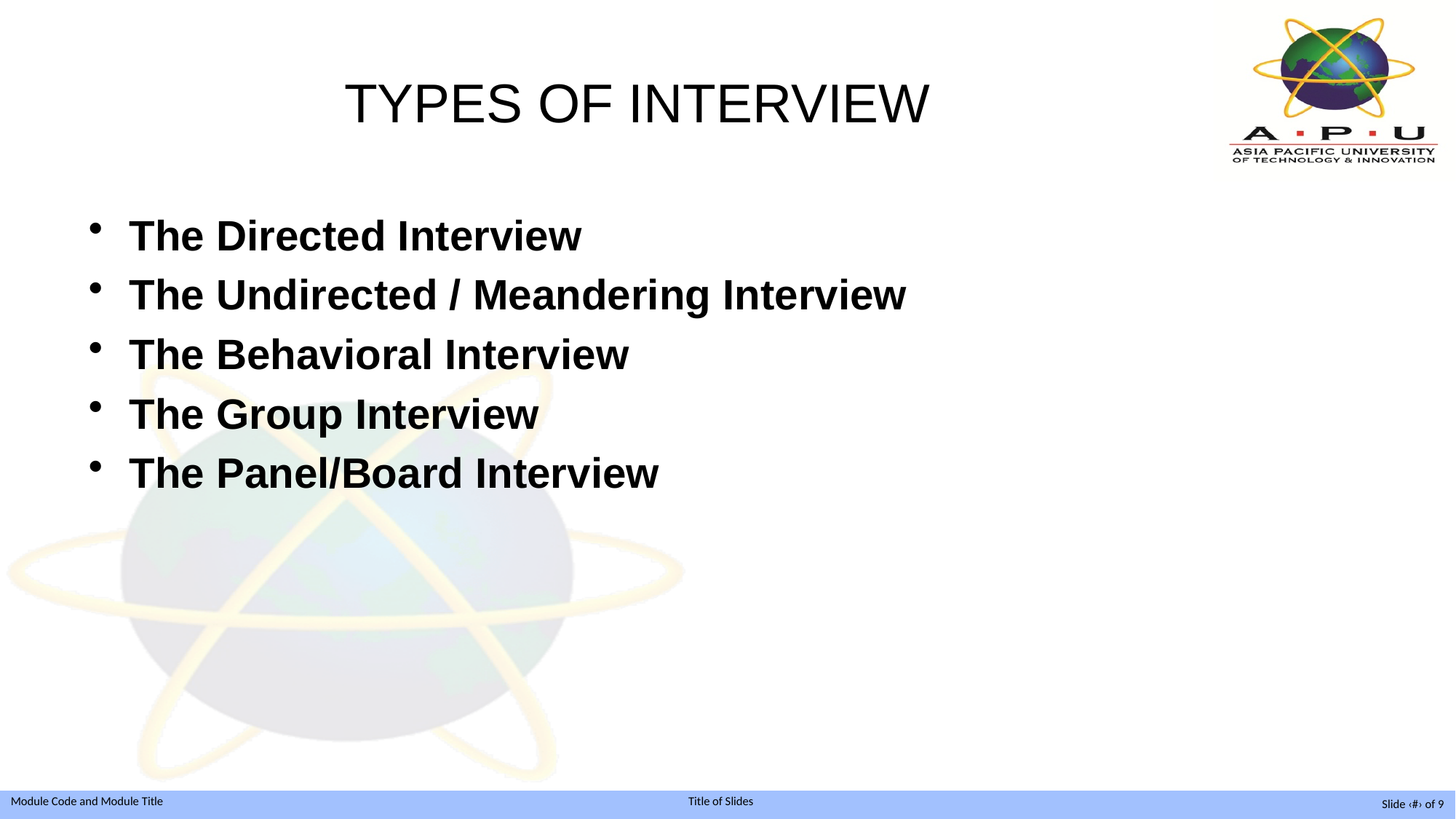

# TYPES OF INTERVIEW
The Directed Interview
The Undirected / Meandering Interview
The Behavioral Interview
The Group Interview
The Panel/Board Interview

Slide ‹#› of 9